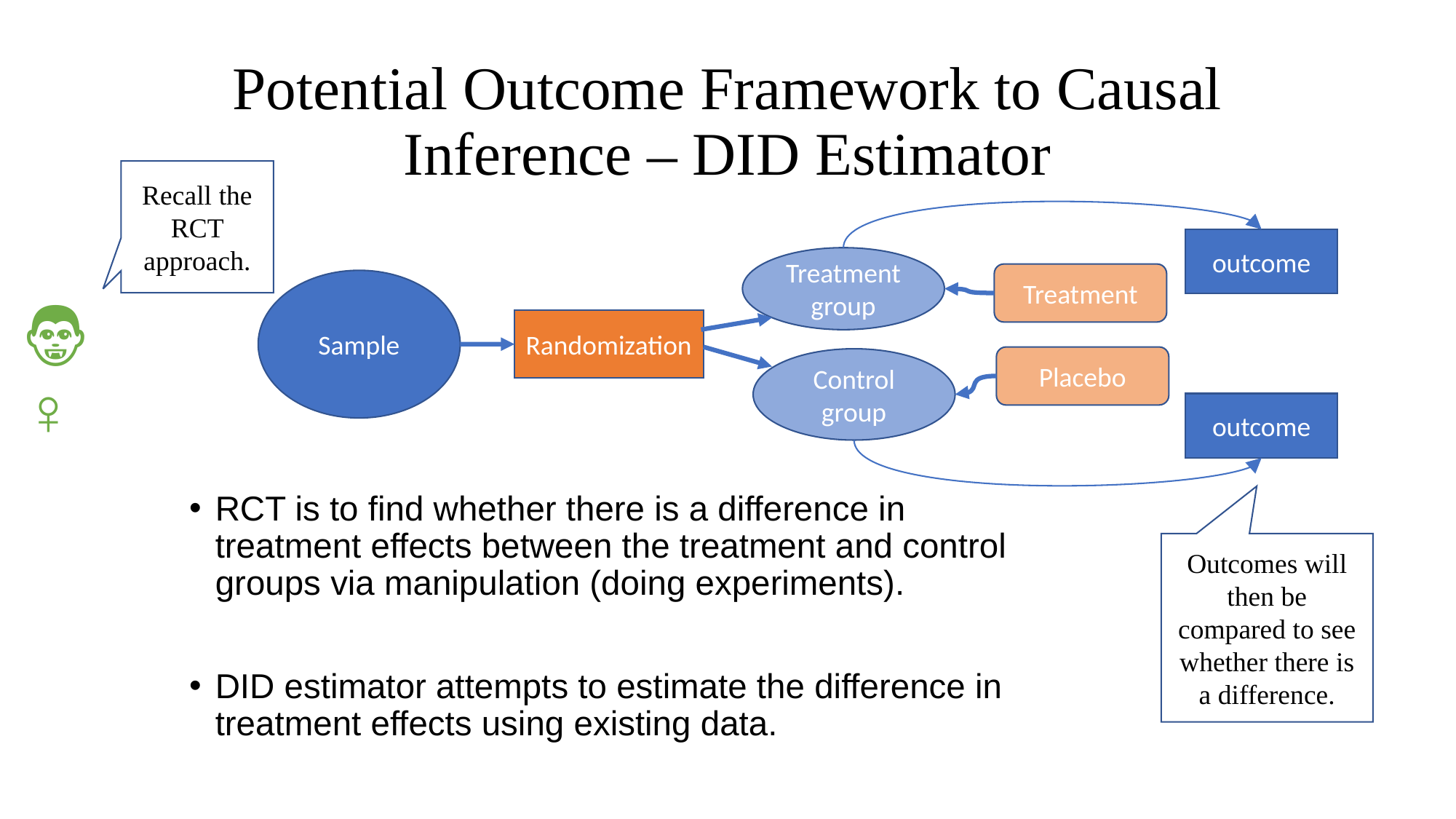

# Potential Outcome Framework to Causal Inference – DID Estimator
Recall the RCT approach.
🧛‍♀️
outcome
Treatment group
Treatment
Sample
Randomization
Control group
outcome
Placebo
RCT is to find whether there is a difference in treatment effects between the treatment and control groups via manipulation (doing experiments).

DID estimator attempts to estimate the difference in treatment effects using existing data.
Outcomes will then be compared to see whether there is a difference.